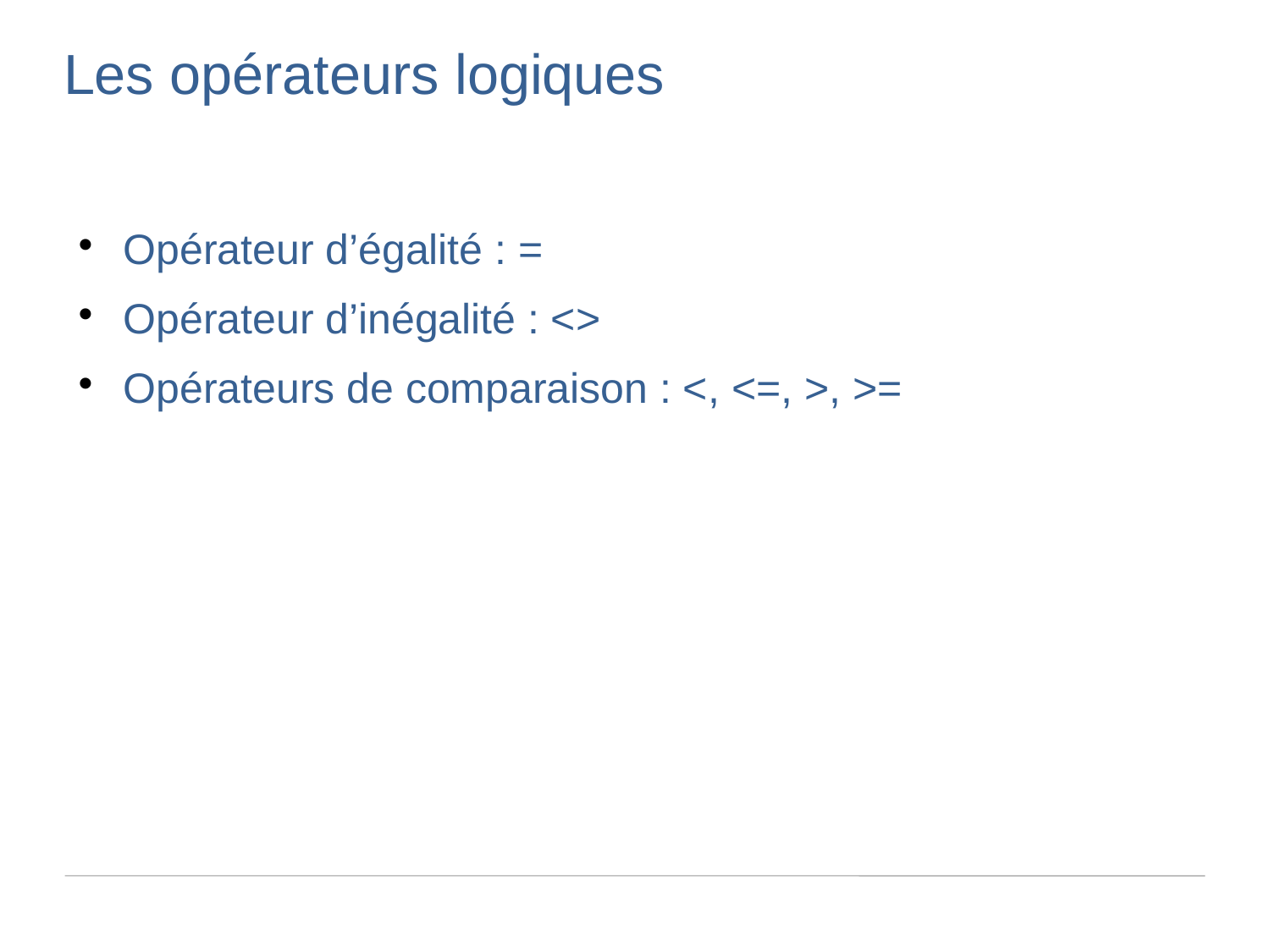

Les opérateurs logiques
Opérateur d’égalité : =
Opérateur d’inégalité : <>
Opérateurs de comparaison : <, <=, >, >=